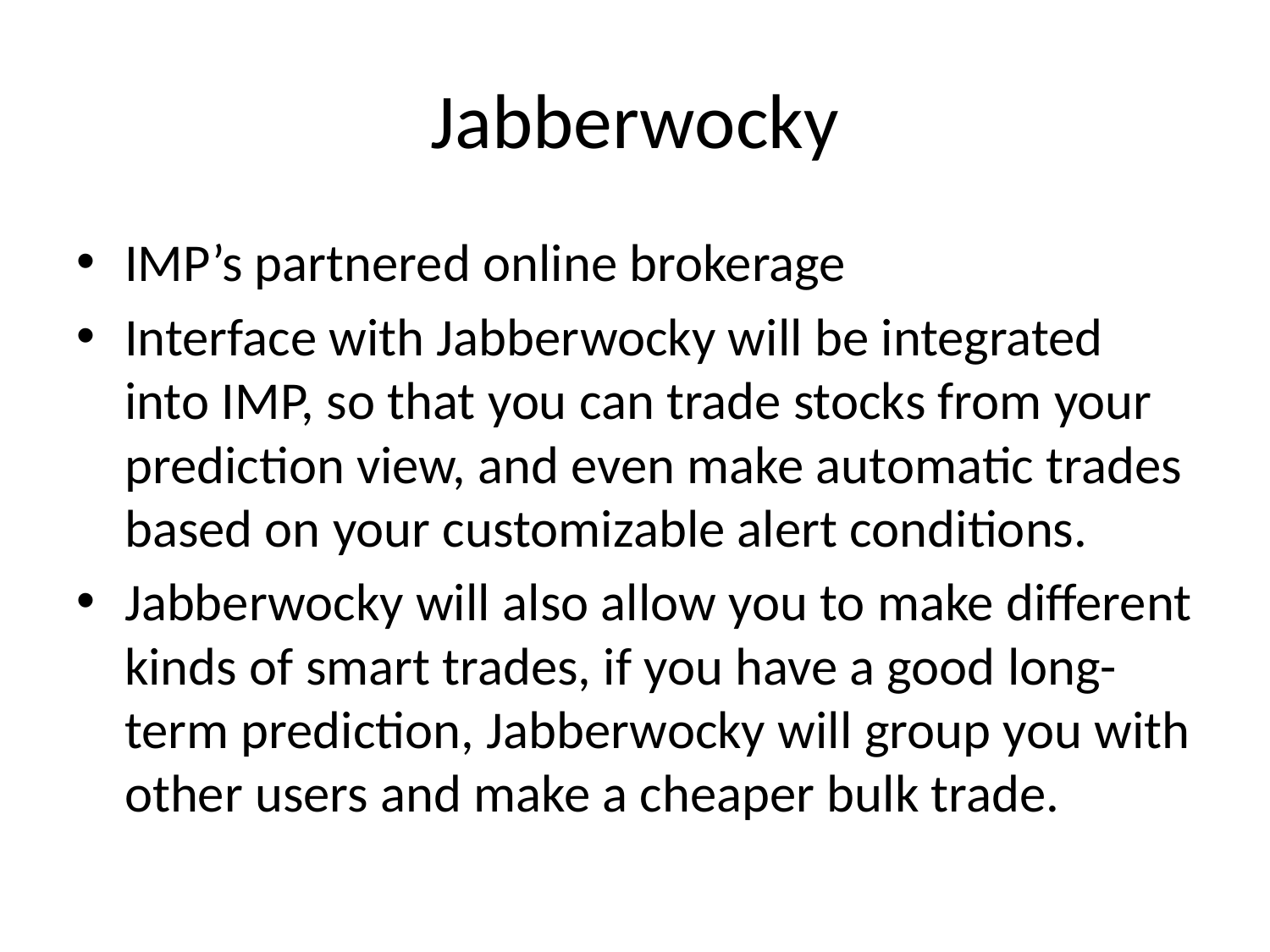

# Jabberwocky
IMP’s partnered online brokerage
Interface with Jabberwocky will be integrated into IMP, so that you can trade stocks from your prediction view, and even make automatic trades based on your customizable alert conditions.
Jabberwocky will also allow you to make different kinds of smart trades, if you have a good long-term prediction, Jabberwocky will group you with other users and make a cheaper bulk trade.